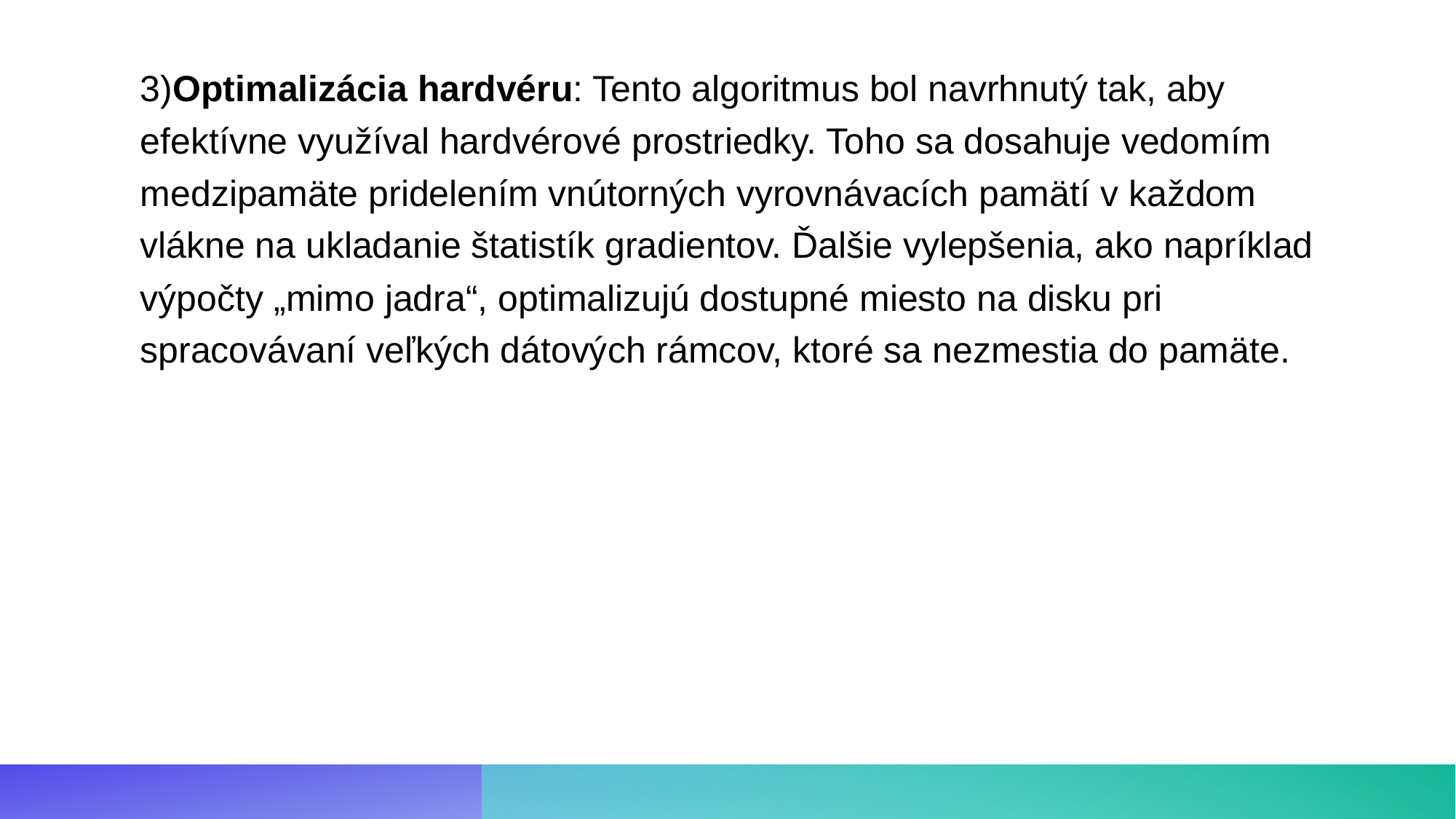

3)Optimalizácia hardvéru: Tento algoritmus bol navrhnutý tak, aby efektívne využíval hardvérové ​​prostriedky. Toho sa dosahuje vedomím medzipamäte pridelením vnútorných vyrovnávacích pamätí v každom vlákne na ukladanie štatistík gradientov. Ďalšie vylepšenia, ako napríklad výpočty „mimo jadra“, optimalizujú dostupné miesto na disku pri spracovávaní veľkých dátových rámcov, ktoré sa nezmestia do pamäte.